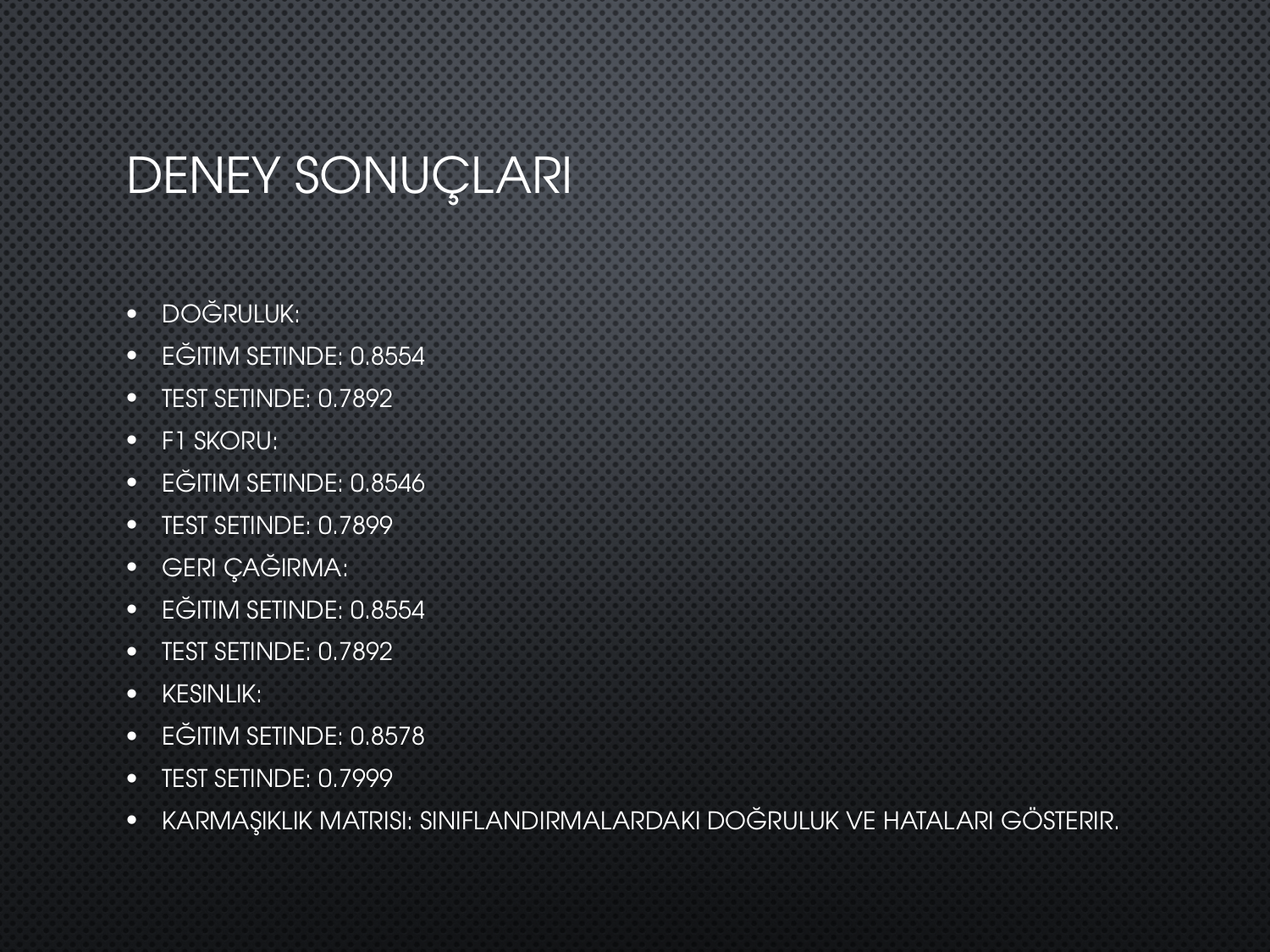

# Deney Sonuçları
Doğruluk:
Eğitim setinde: 0.8554
Test setinde: 0.7892
F1 Skoru:
Eğitim setinde: 0.8546
Test setinde: 0.7899
Geri Çağırma:
Eğitim setinde: 0.8554
Test setinde: 0.7892
Kesinlik:
Eğitim setinde: 0.8578
Test setinde: 0.7999
Karmaşıklık Matrisi: Sınıflandırmalardaki doğruluk ve hataları gösterir.